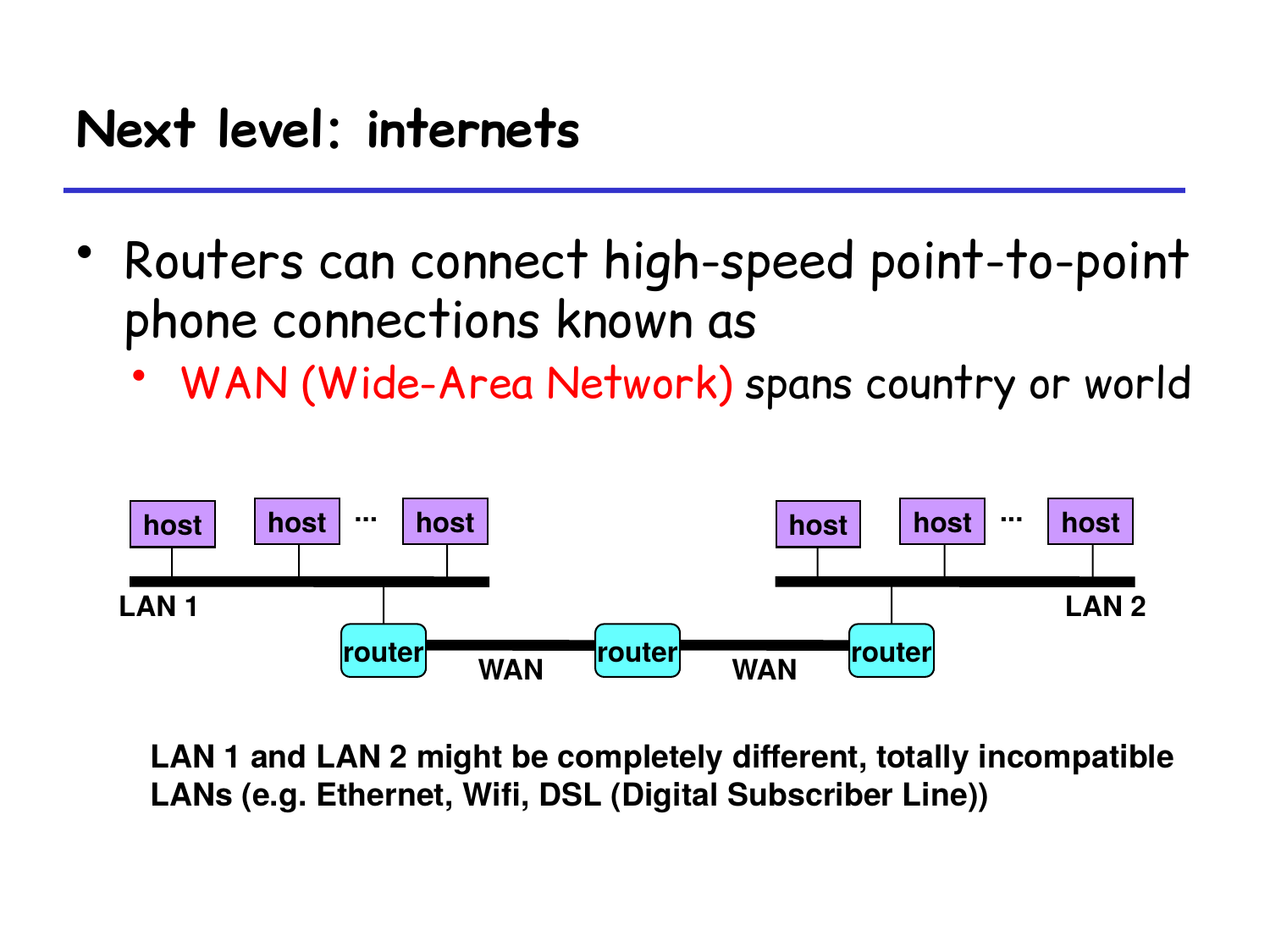

# Next level: internets
Routers can connect high-speed point-to-point phone connections known as
WAN (Wide-Area Network) spans country or world

...
...
host
host
host
host
host
host

LAN 1

LAN 2
router
router
router

WAN

WAN
LAN 1 and LAN 2 might be completely different, totally incompatible LANs (e.g. Ethernet, Wifi, DSL (Digital Subscriber Line))
13